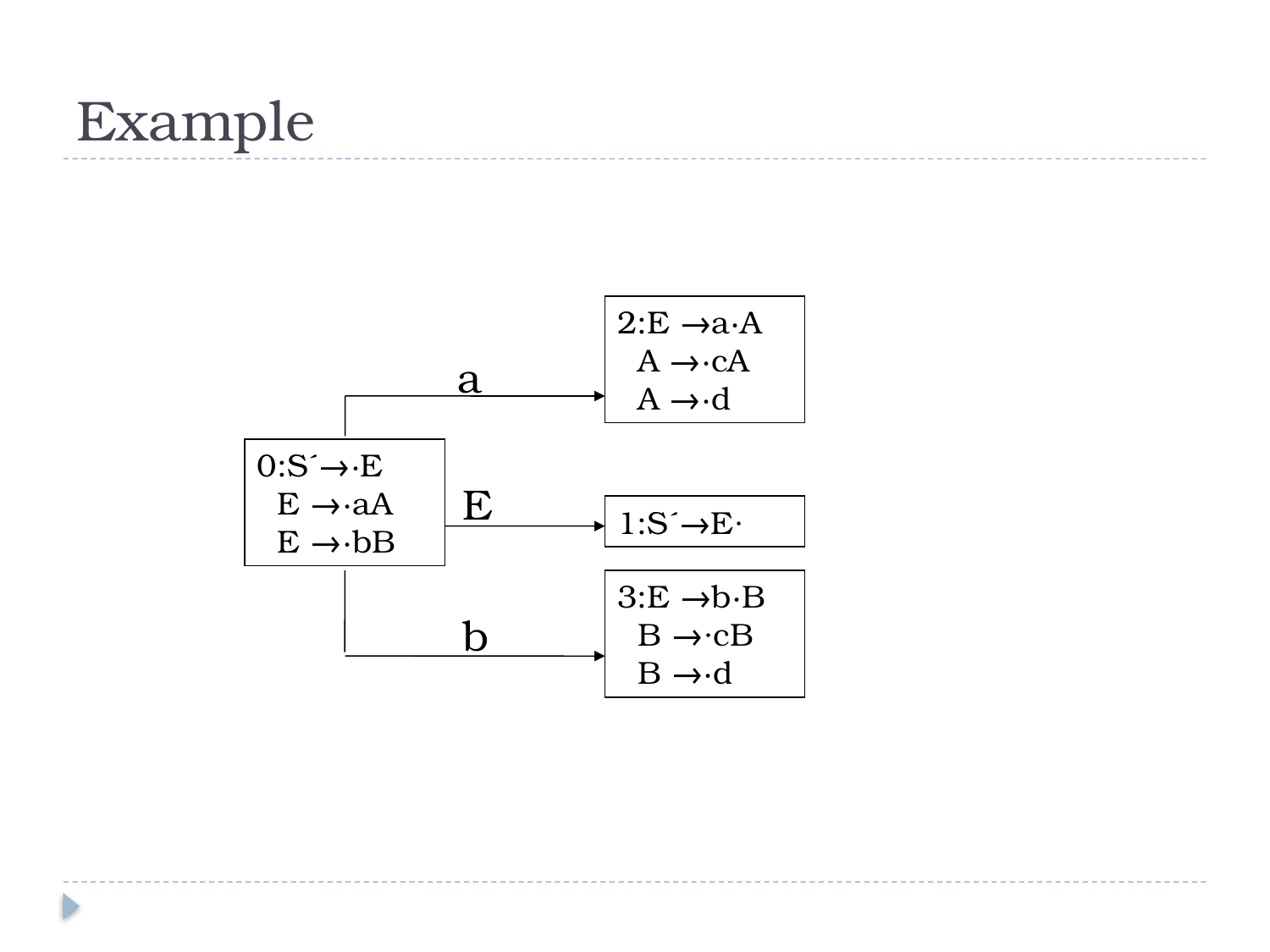

# Example
2:E →a·A
  A →·cA
  A →·d

0:S´→·E
  E →·aA
  E →·bB
1:S´→E·

3:E →b·B
  B →·cB
  B →·d

a
E
b
29